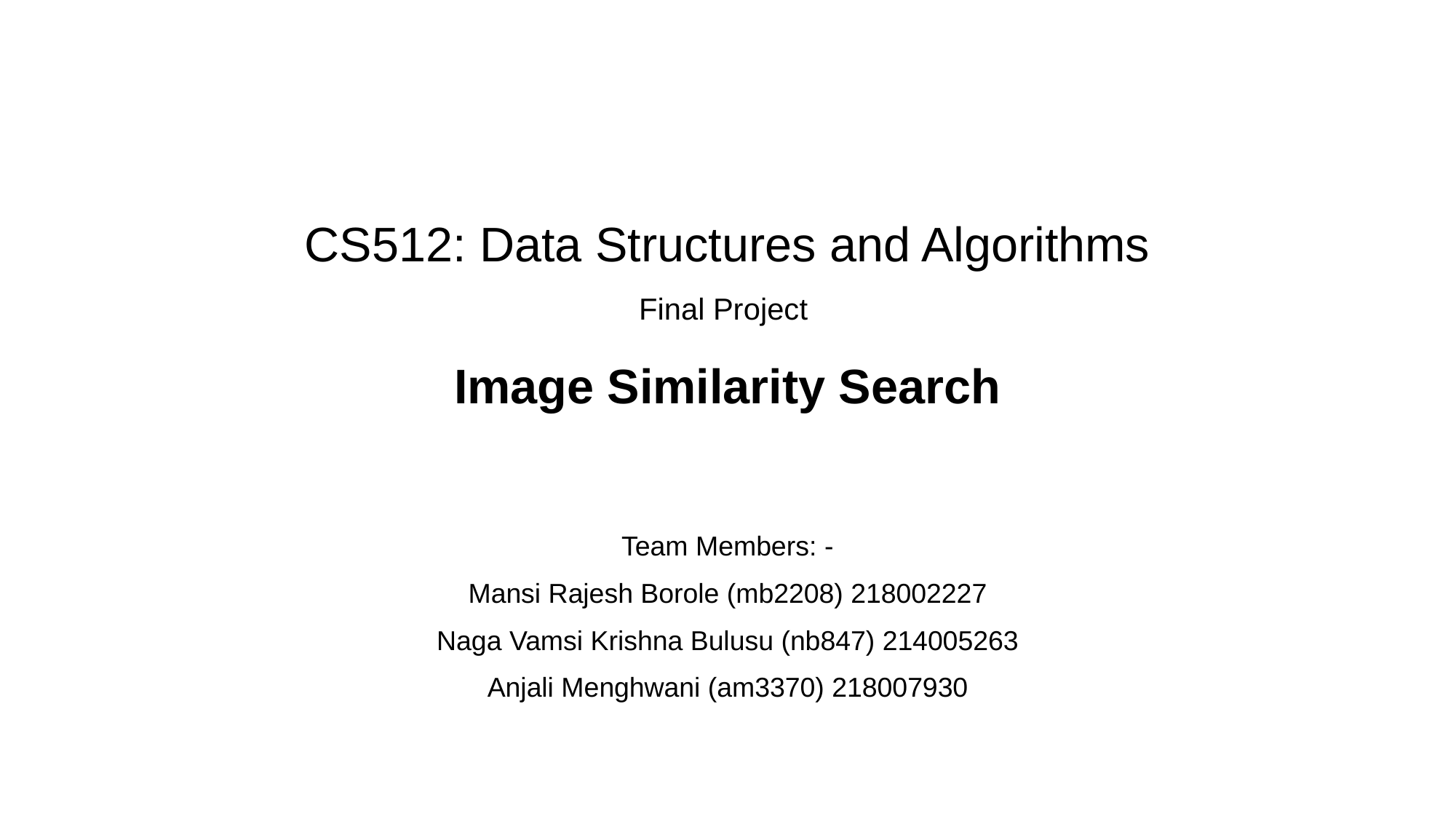

# CS512: Data Structures and Algorithms Final Project Image Similarity Search
Team Members: -
Mansi Rajesh Borole (mb2208) 218002227
Naga Vamsi Krishna Bulusu (nb847) 214005263
Anjali Menghwani (am3370) 218007930